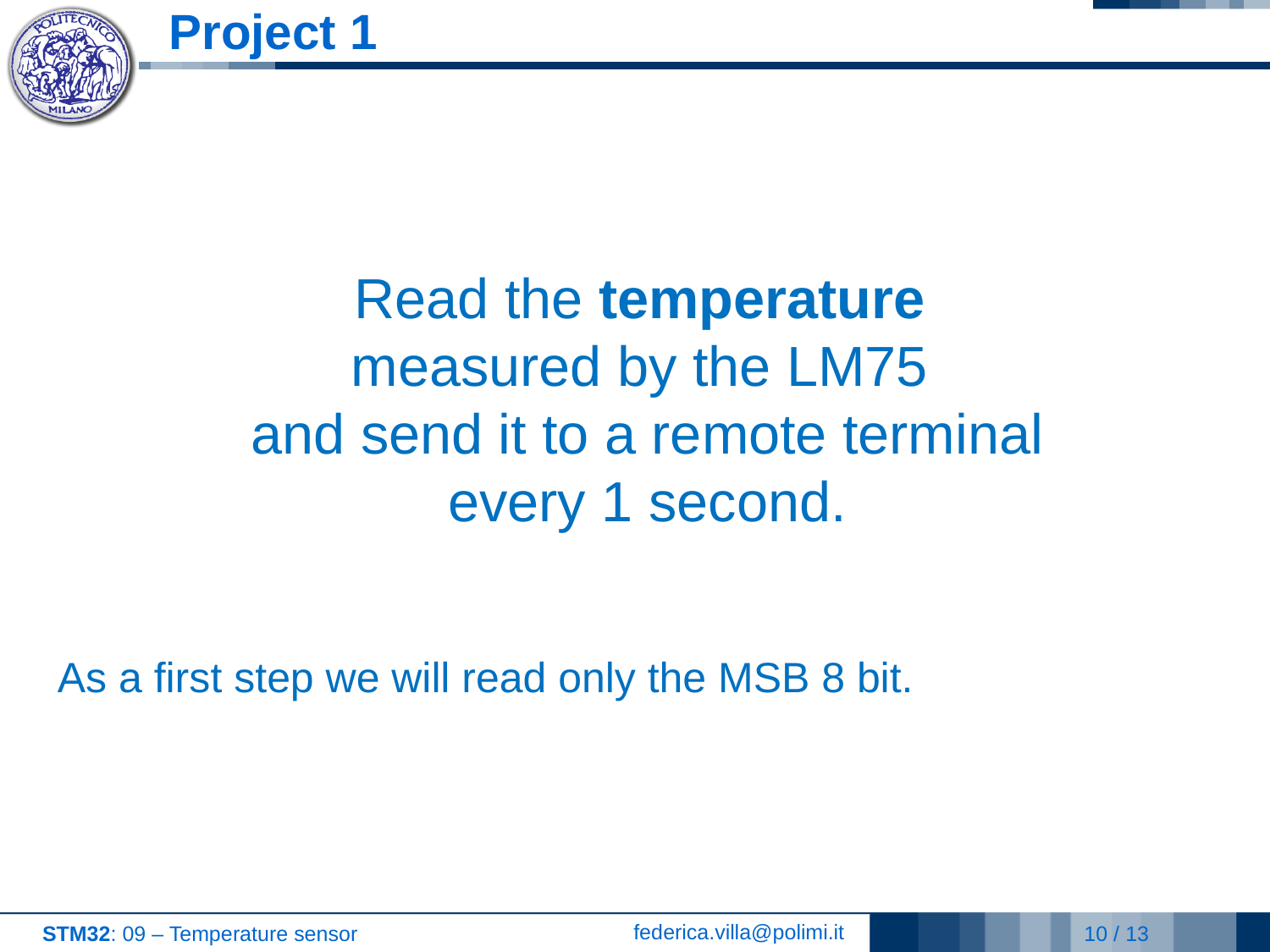

# Project 1
Read the temperature
measured by the LM75
and send it to a remote terminal
every 1 second.

As a first step we will read only the MSB 8 bit.